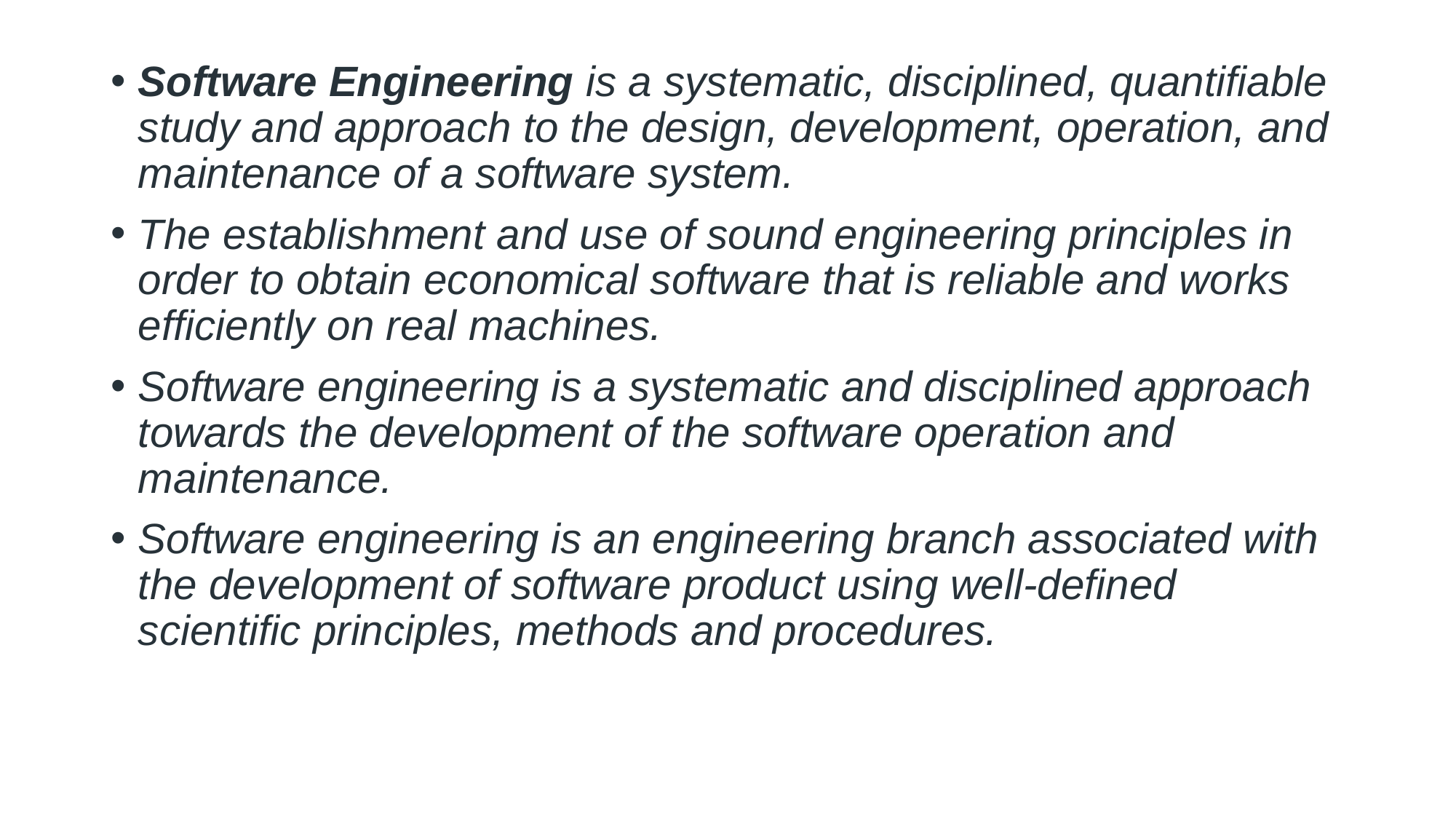

#
Software Engineering is a systematic, disciplined, quantifiable study and approach to the design, development, operation, and maintenance of a software system.
The establishment and use of sound engineering principles in order to obtain economical software that is reliable and works efficiently on real machines.
Software engineering is a systematic and disciplined approach towards the development of the software operation and maintenance.
Software engineering is an engineering branch associated with the development of software product using well-defined scientific principles, methods and procedures.